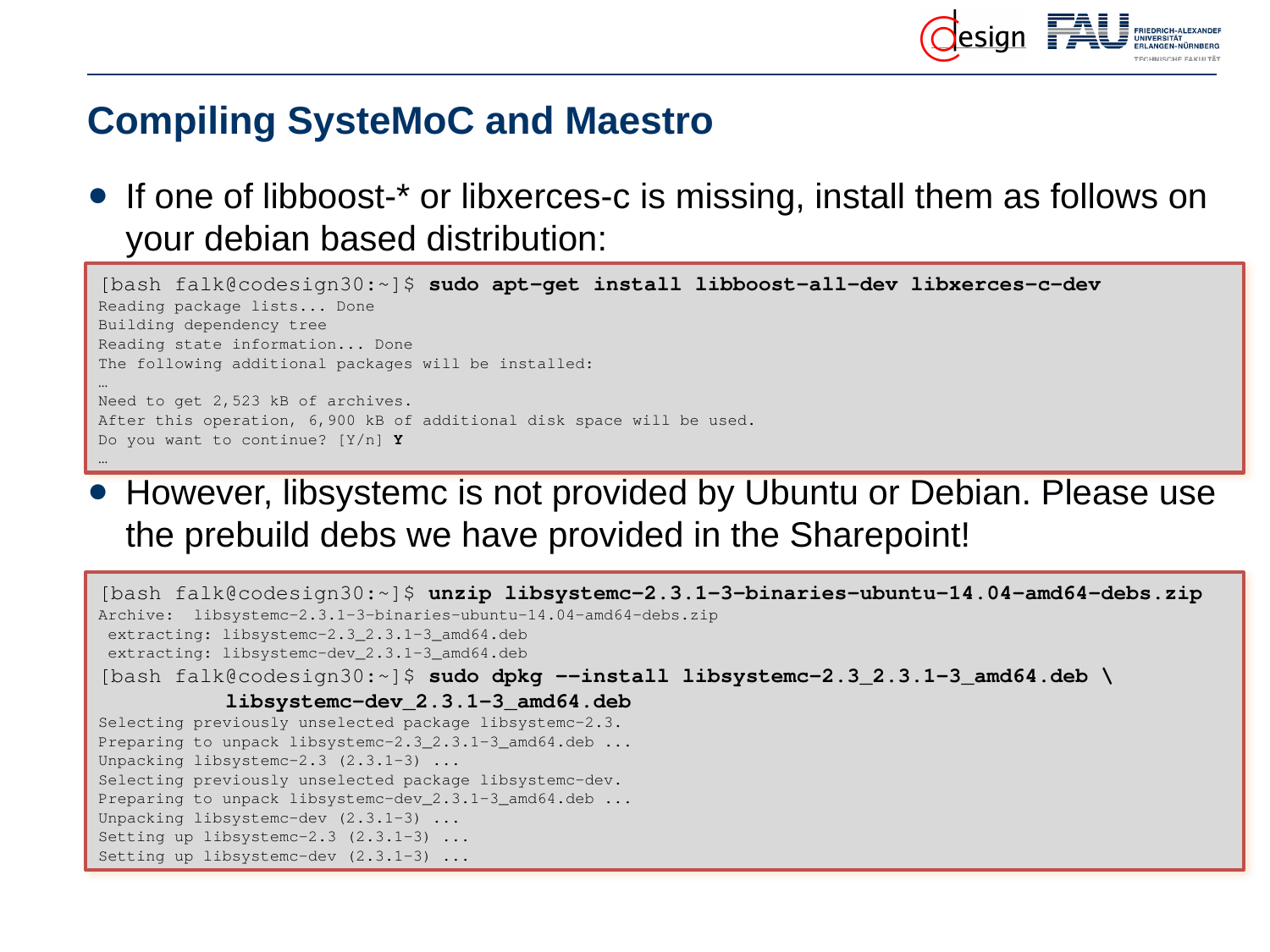

# Compiling SysteMoC and Maestro
If one of libboost-* or libxerces-c is missing, install them as follows on your debian based distribution:

However, libsystemc is not provided by Ubuntu or Debian. Please use the prebuild debs we have provided in the Sharepoint!

[bash falk@codesign30:~]$ sudo apt-get install libboost-all-dev libxerces-c-dev
Reading package lists... Done
Building dependency tree
Reading state information... Done
The following additional packages will be installed:
…
Need to get 2,523 kB of archives.
After this operation, 6,900 kB of additional disk space will be used.
Do you want to continue? [Y/n] Y
…
[bash falk@codesign30:~]$ unzip libsystemc-2.3.1-3-binaries-ubuntu-14.04-amd64-debs.zip
Archive:  libsystemc-2.3.1-3-binaries-ubuntu-14.04-amd64-debs.zip
 extracting: libsystemc-2.3_2.3.1-3_amd64.deb
 extracting: libsystemc-dev_2.3.1-3_amd64.deb
[bash falk@codesign30:~]$ sudo dpkg --install libsystemc-2.3_2.3.1-3_amd64.deb \
	libsystemc-dev_2.3.1-3_amd64.deb
Selecting previously unselected package libsystemc-2.3.
Preparing to unpack libsystemc-2.3_2.3.1-3_amd64.deb ...
Unpacking libsystemc-2.3 (2.3.1-3) ...
Selecting previously unselected package libsystemc-dev.
Preparing to unpack libsystemc-dev_2.3.1-3_amd64.deb ...
Unpacking libsystemc-dev (2.3.1-3) ...
Setting up libsystemc-2.3 (2.3.1-3) ...
Setting up libsystemc-dev (2.3.1-3) ...